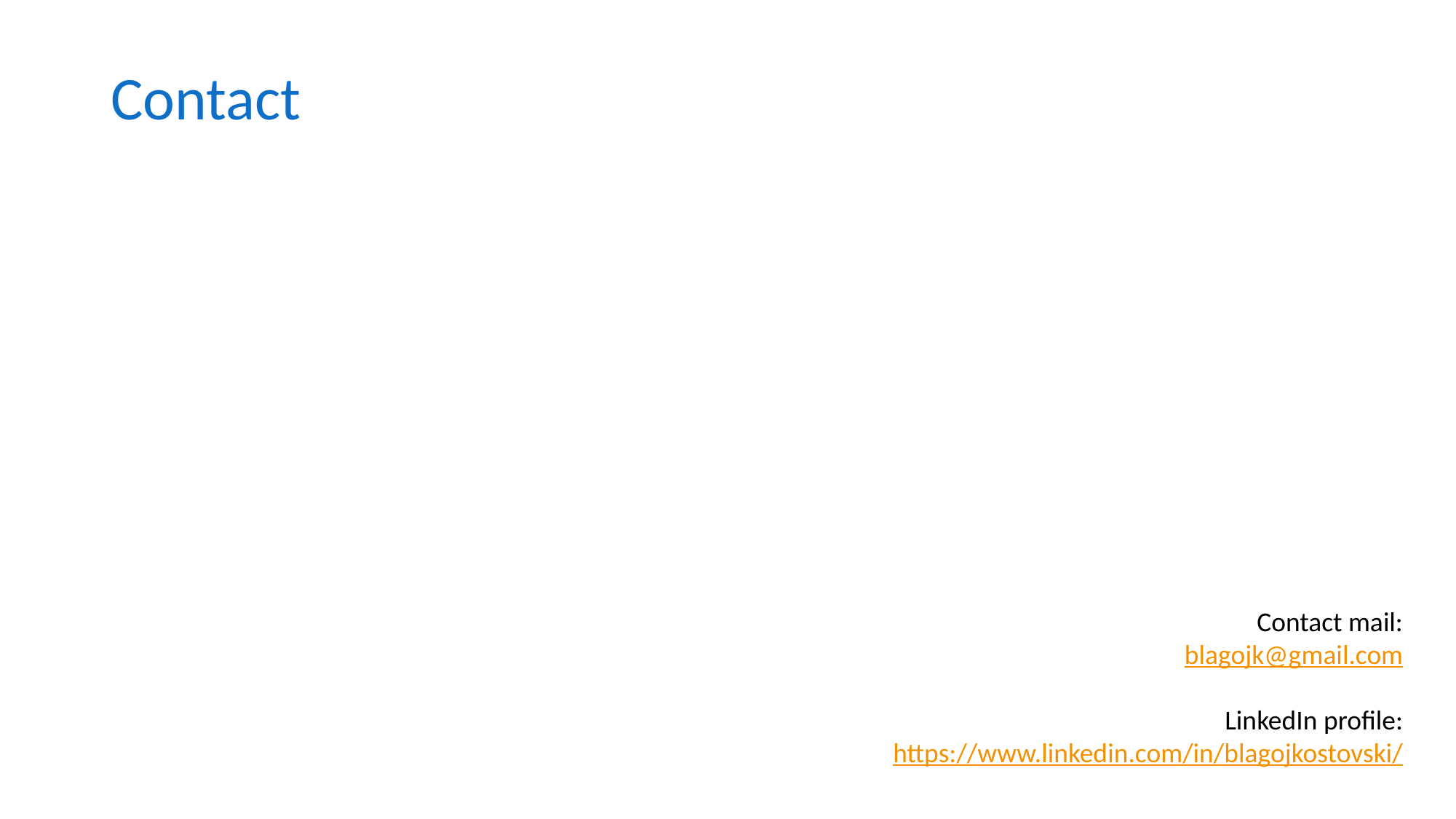

# Contact
Contact mail:
blagojk@gmail.com

LinkedIn profile:
https://www.linkedin.com/in/blagojkostovski/